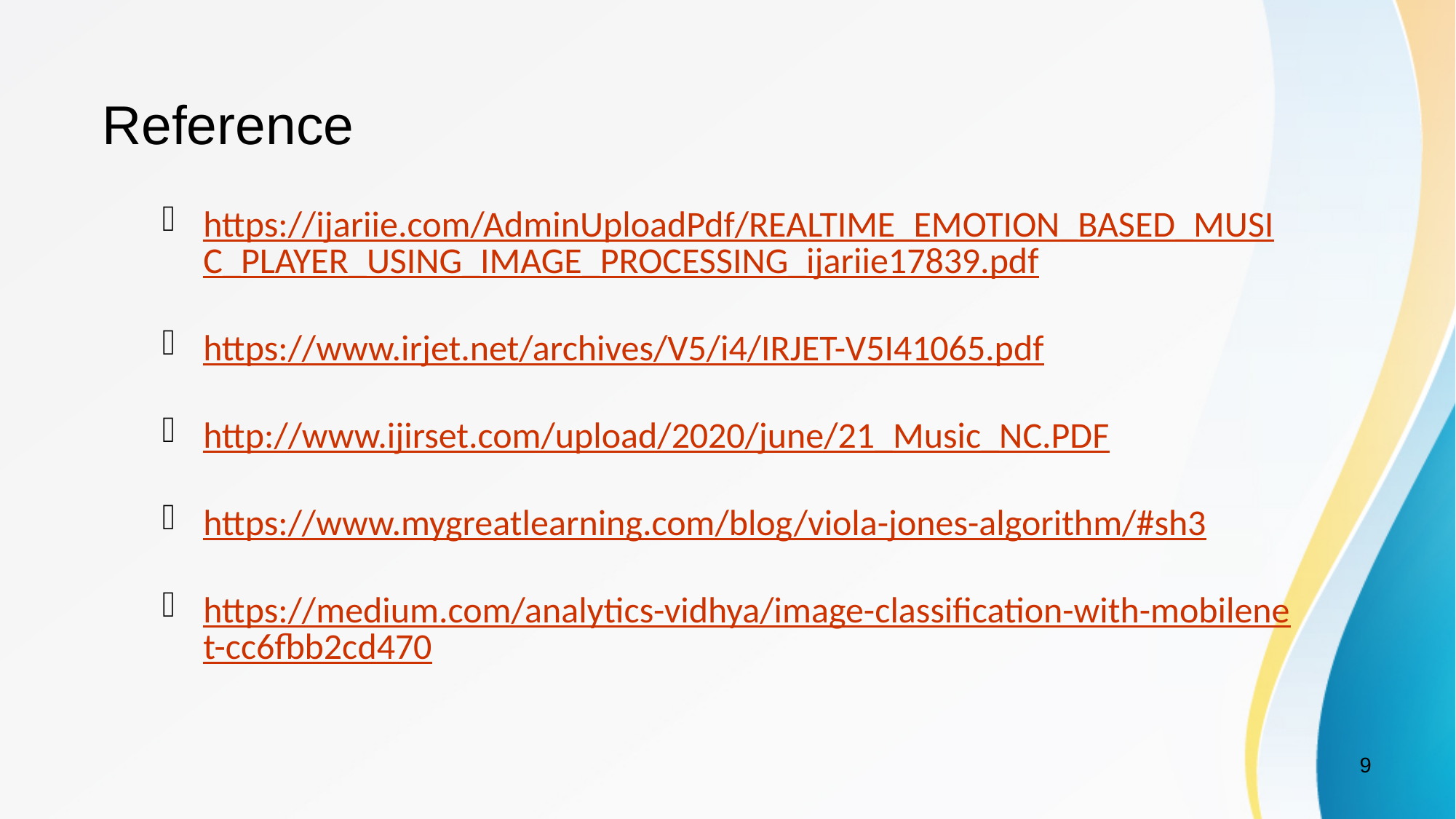

# Reference
https://ijariie.com/AdminUploadPdf/REALTIME_EMOTION_BASED_MUSIC_PLAYER_USING_IMAGE_PROCESSING_ijariie17839.pdf

https://www.irjet.net/archives/V5/i4/IRJET-V5I41065.pdf

http://www.ijirset.com/upload/2020/june/21_Music_NC.PDF

https://www.mygreatlearning.com/blog/viola-jones-algorithm/#sh3

https://medium.com/analytics-vidhya/image-classification-with-mobilenet-cc6fbb2cd470

9